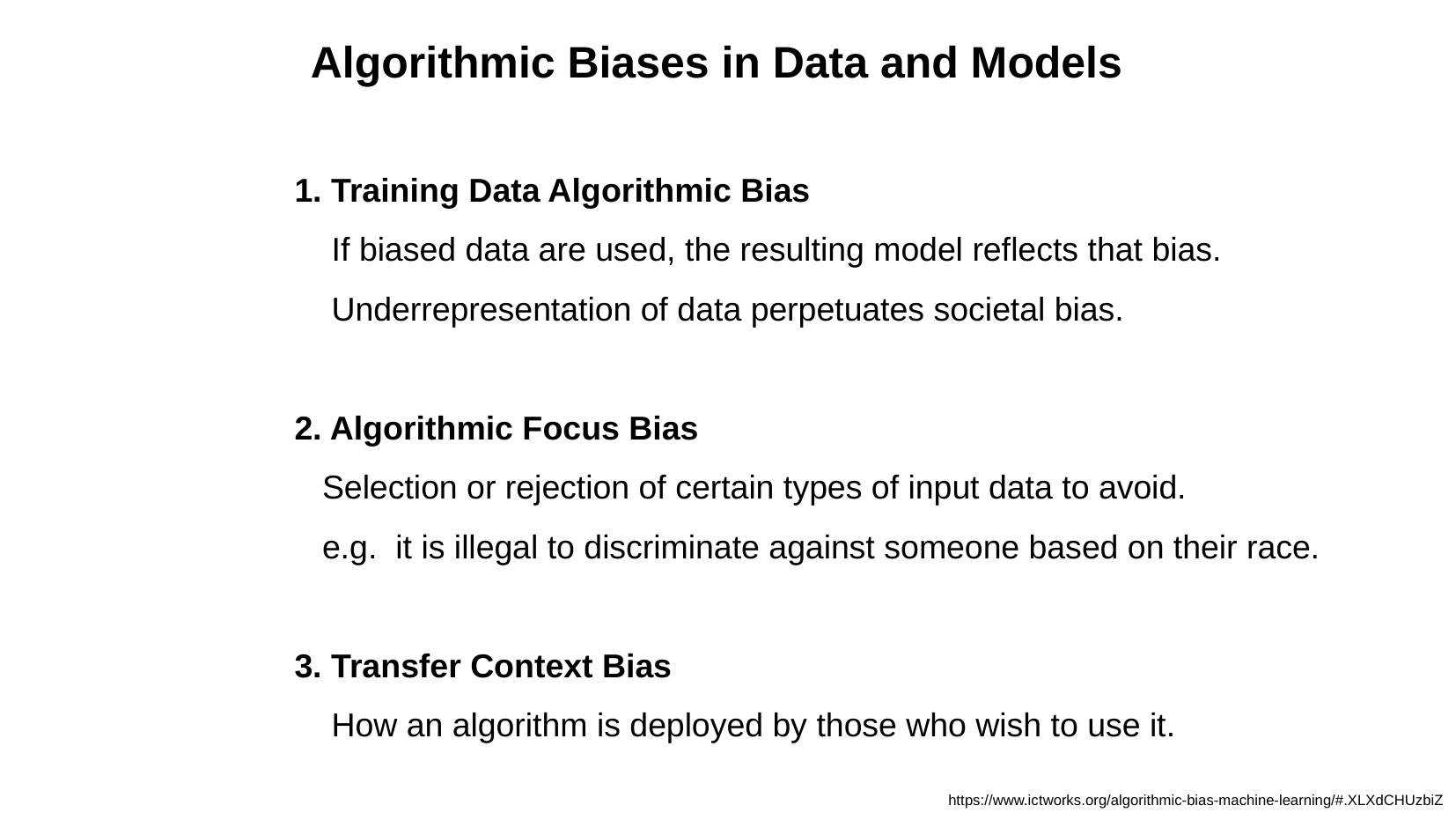

Algorithmic Biases in Data and Models
1. Training Data Algorithmic Bias
    If biased data are used, the resulting model reflects that bias.
    Underrepresentation of data perpetuates societal bias.

2. Algorithmic Focus Bias
   Selection or rejection of certain types of input data to avoid.
   e.g.  it is illegal to discriminate against someone based on their race.

3. Transfer Context Bias
    How an algorithm is deployed by those who wish to use it.
https://www.ictworks.org/algorithmic-bias-machine-learning/#.XLXdCHUzbiZ